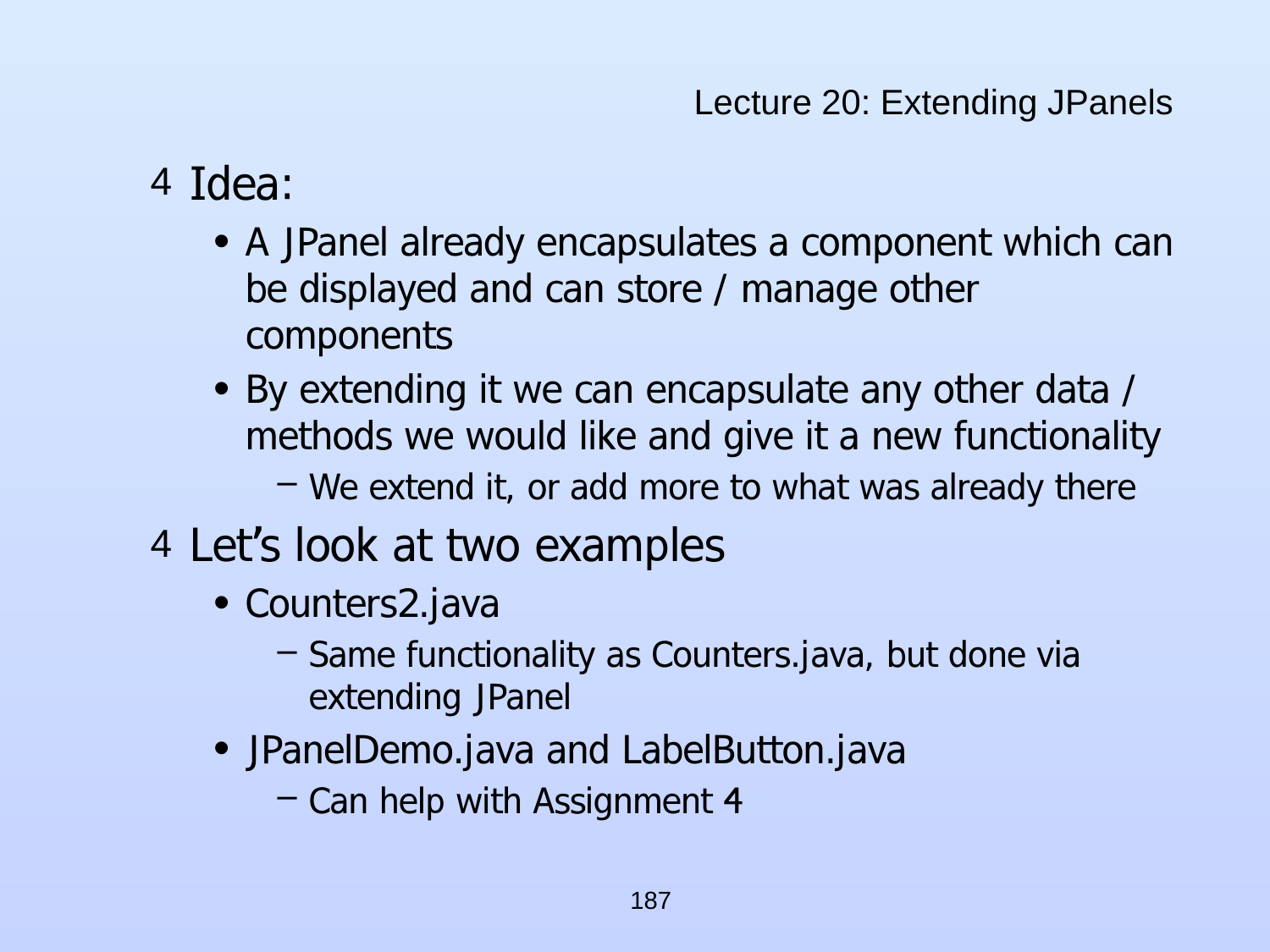

# Lecture 20: Extending JPanels
Idea:
A JPanel already encapsulates a component which can be displayed and can store / manage other components
By extending it we can encapsulate any other data / methods we would like and give it a new functionality
We extend it, or add more to what was already there
Let’s look at two examples
Counters2.java
Same functionality as Counters.java, but done via extending JPanel
JPanelDemo.java and LabelButton.java
Can help with Assignment 4

187